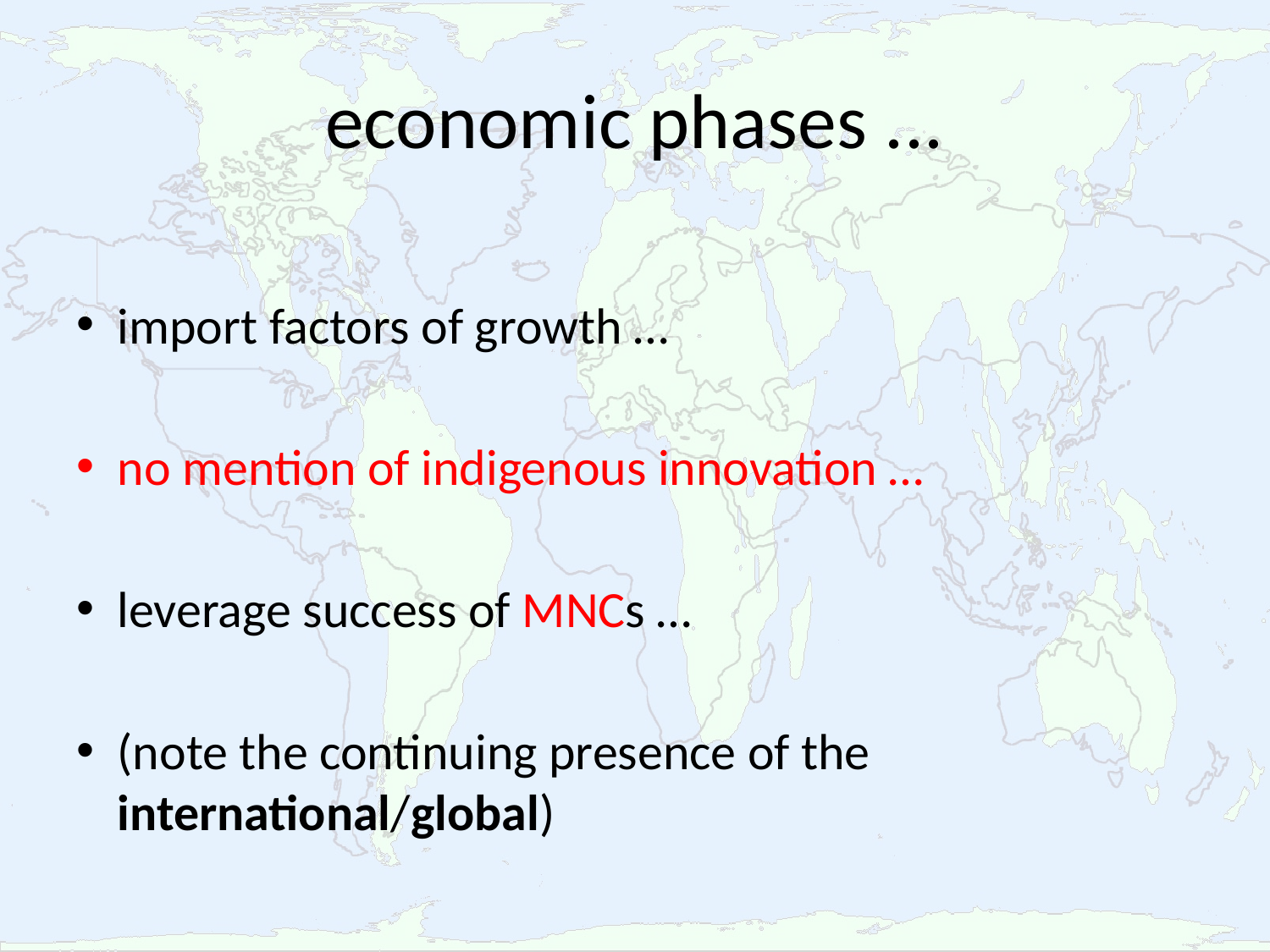

# economic phases ...

import factors of growth …

no mention of indigenous innovation …

leverage success of MNCs …

(note the continuing presence of the international/global)